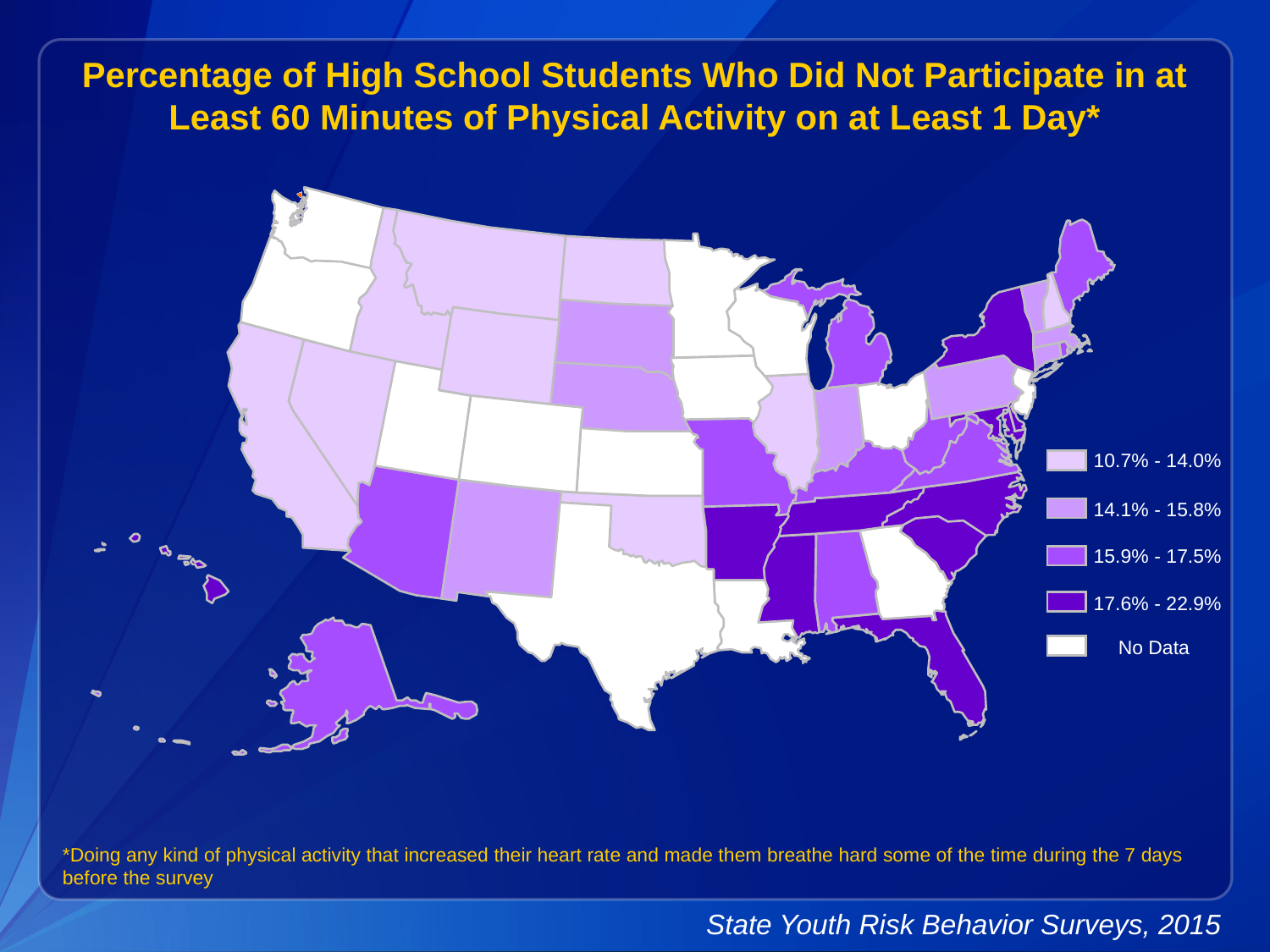

Percentage of High School Students Who Did Not Participate in at Least 60 Minutes of Physical Activity on at Least 1 Day*

10.7% - 14.0%

14.1% - 15.8%

15.9% - 17.5%

17.6% - 22.9%

No Data

*Doing any kind of physical activity that increased their heart rate and made them breathe hard some of the time during the 7 days before the survey
State Youth Risk Behavior Surveys, 2015